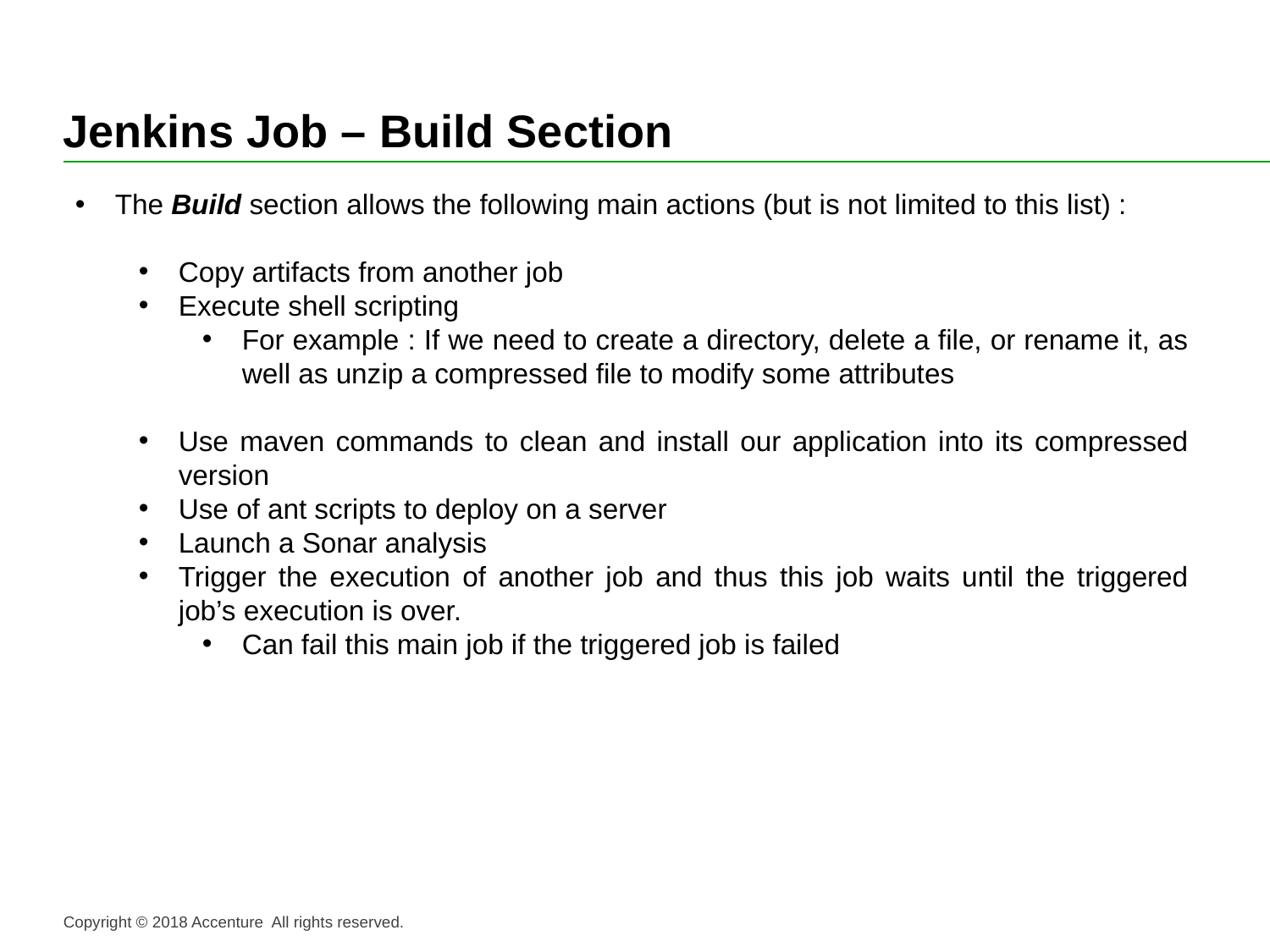

# Jenkins Job – Build Section
The Build section allows the following main actions (but is not limited to this list) :

Copy artifacts from another job
Execute shell scripting
For example : If we need to create a directory, delete a file, or rename it, as well as unzip a compressed file to modify some attributes

Use maven commands to clean and install our application into its compressed version
Use of ant scripts to deploy on a server
Launch a Sonar analysis
Trigger the execution of another job and thus this job waits until the triggered job’s execution is over.
Can fail this main job if the triggered job is failed

Copyright © 2018 Accenture  All rights reserved.